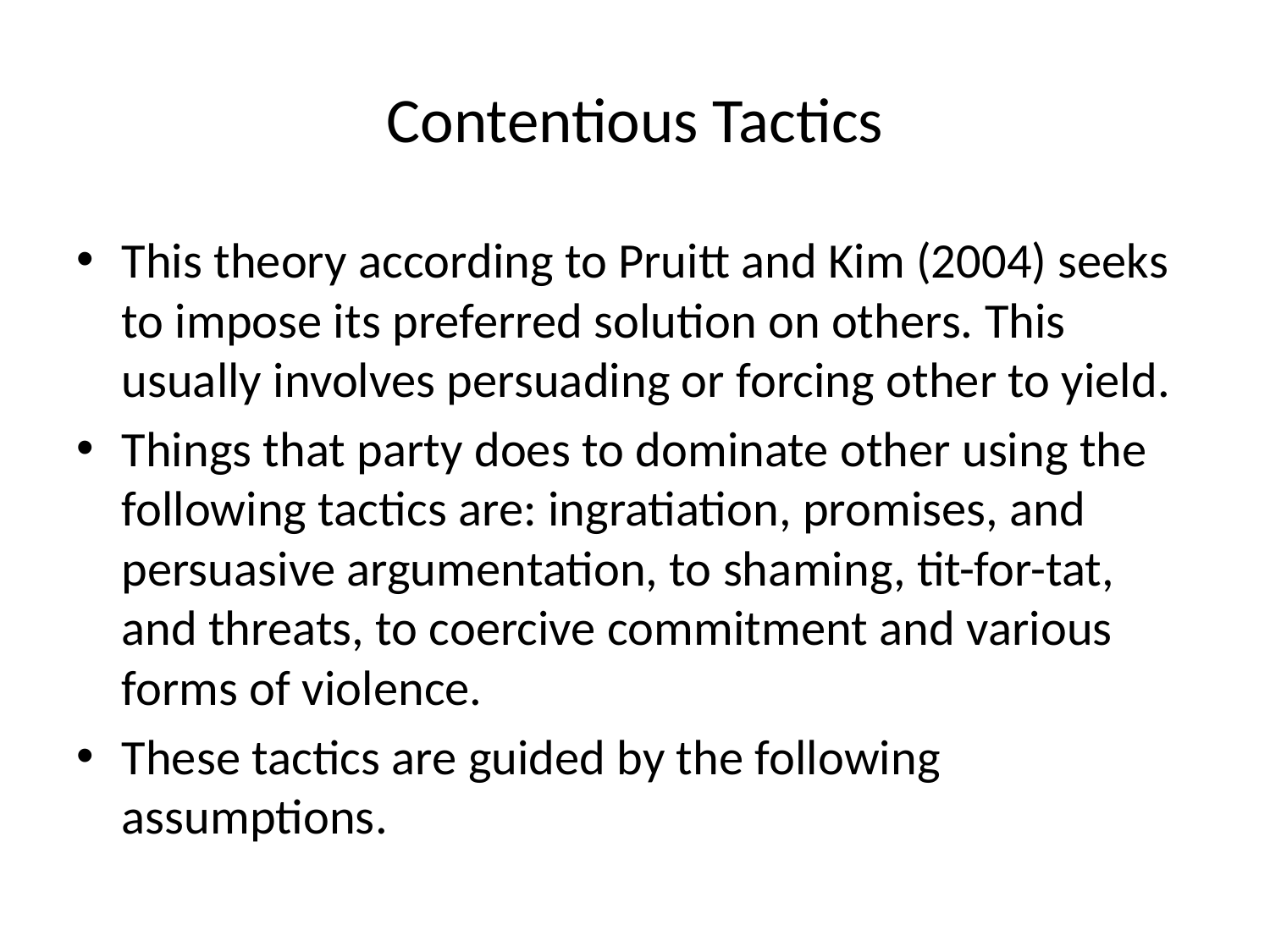

# Contentious Tactics
This theory according to Pruitt and Kim (2004) seeks to impose its preferred solution on others. This usually involves persuading or forcing other to yield.
Things that party does to dominate other using the following tactics are: ingratiation, promises, and persuasive argumentation, to shaming, tit-for-tat, and threats, to coercive commitment and various forms of violence.
These tactics are guided by the following assumptions.